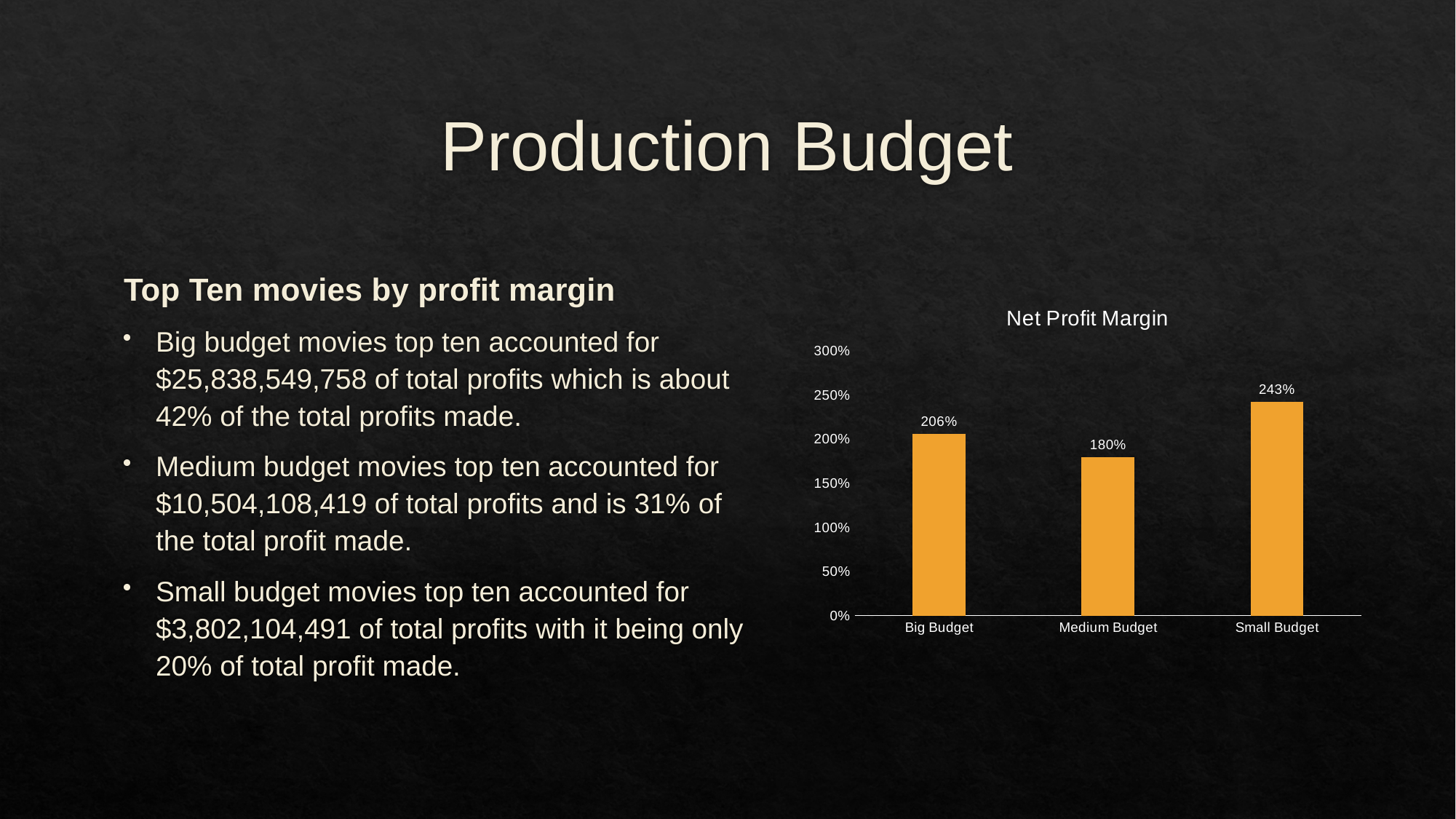

# Production Budget
Top Ten movies by profit margin
Big budget movies top ten accounted for $25,838,549,758 of total profits which is about 42% of the total profits made.
Medium budget movies top ten accounted for $10,504,108,419 of total profits and is 31% of the total profit made.
Small budget movies top ten accounted for $3,802,104,491 of total profits with it being only 20% of total profit made.

### Chart: Net Profit Margin

| Category | Total |
|---|---|
| Big Budget | 2.063654822335025 |
| Medium Budget | 1.7982072829131655 |
| Small Budget | 2.4291203703703697 |